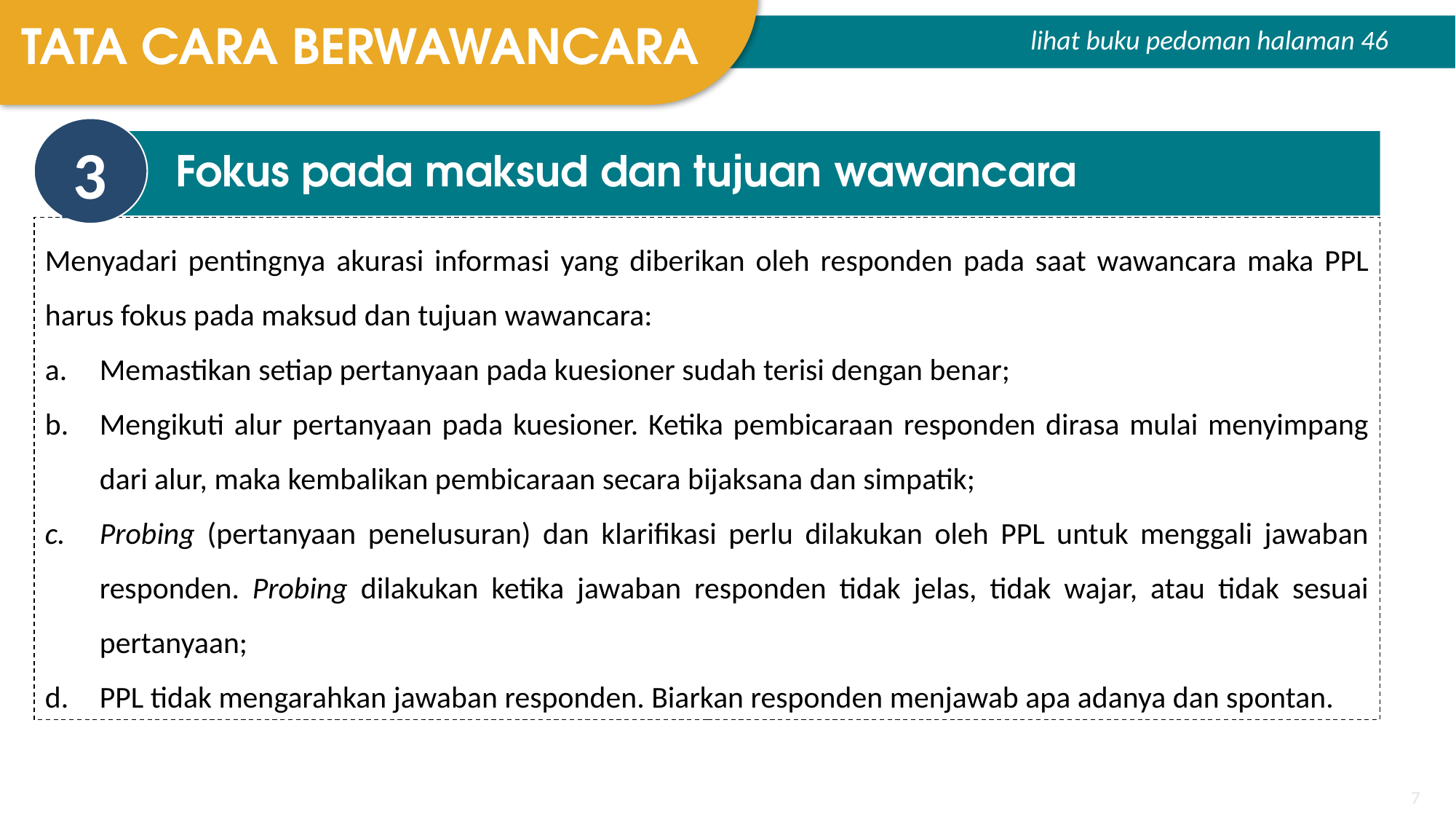

TATA CARA BERWAWANCARA

lihat buku pedoman halaman 46

3
Fokus pada maksud dan tujuan wawancara
Menyadari pentingnya akurasi informasi yang diberikan oleh responden pada saat wawancara maka PPL harus fokus pada maksud dan tujuan wawancara:
Memastikan setiap pertanyaan pada kuesioner sudah terisi dengan benar;
Mengikuti alur pertanyaan pada kuesioner. Ketika pembicaraan responden dirasa mulai menyimpang dari alur, maka kembalikan pembicaraan secara bijaksana dan simpatik;
Probing (pertanyaan penelusuran) dan klarifikasi perlu dilakukan oleh PPL untuk menggali jawaban responden. Probing dilakukan ketika jawaban responden tidak jelas, tidak wajar, atau tidak sesuai pertanyaan;
PPL tidak mengarahkan jawaban responden. Biarkan responden menjawab apa adanya dan spontan.
501b
7